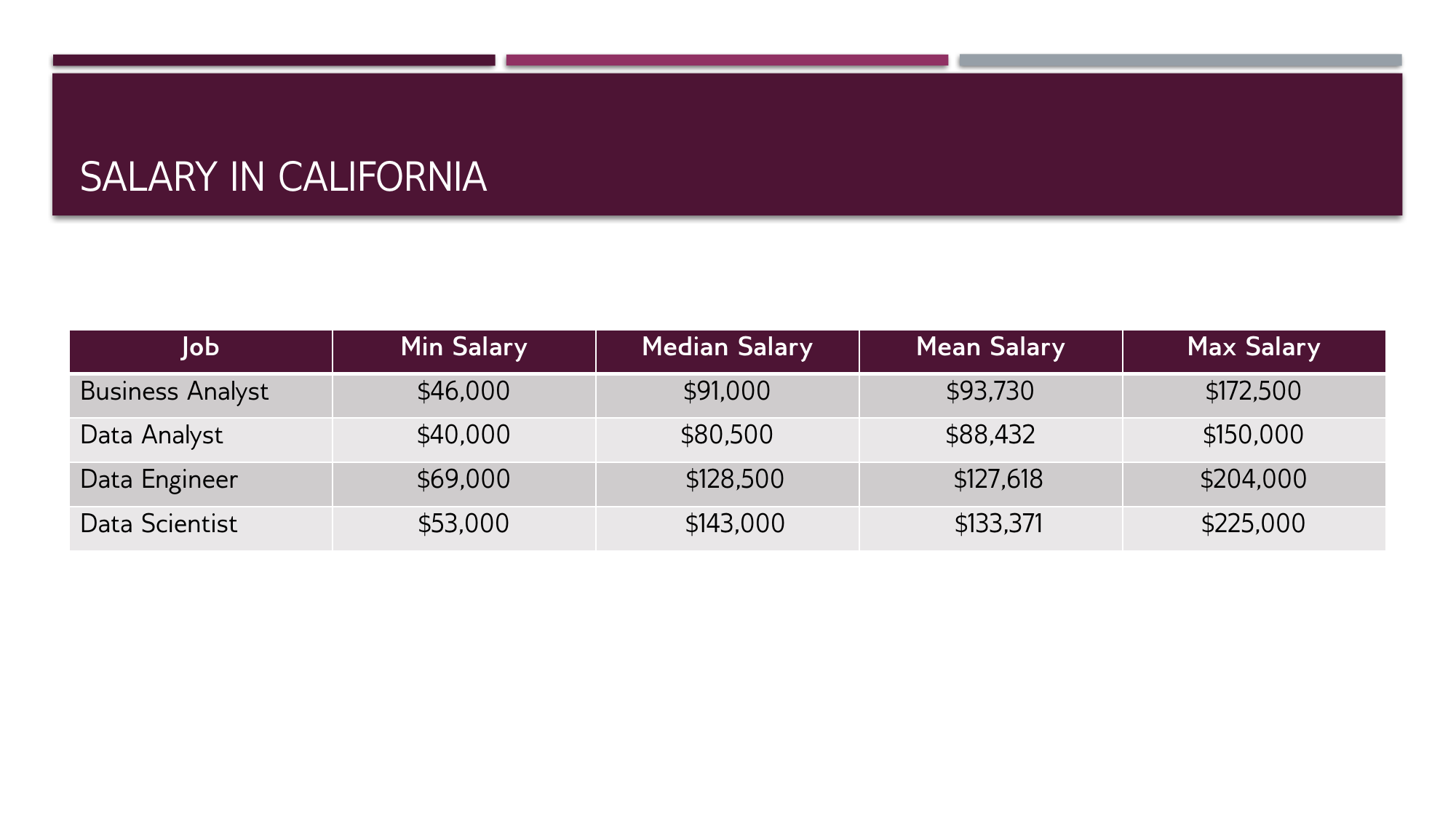

# Salary in California
| Job | Min Salary | Median Salary | Mean Salary | Max Salary |
| --- | --- | --- | --- | --- |
| Business Analyst | $46,000 | $91,000 | $93,730 | $172,500 |
| Data Analyst | $40,000 | $80,500 | $88,432 | $150,000 |
| Data Engineer | $69,000 | $128,500 | $127,618 | $204,000 |
| Data Scientist | $53,000 | $143,000 | $133,371 | $225,000 |